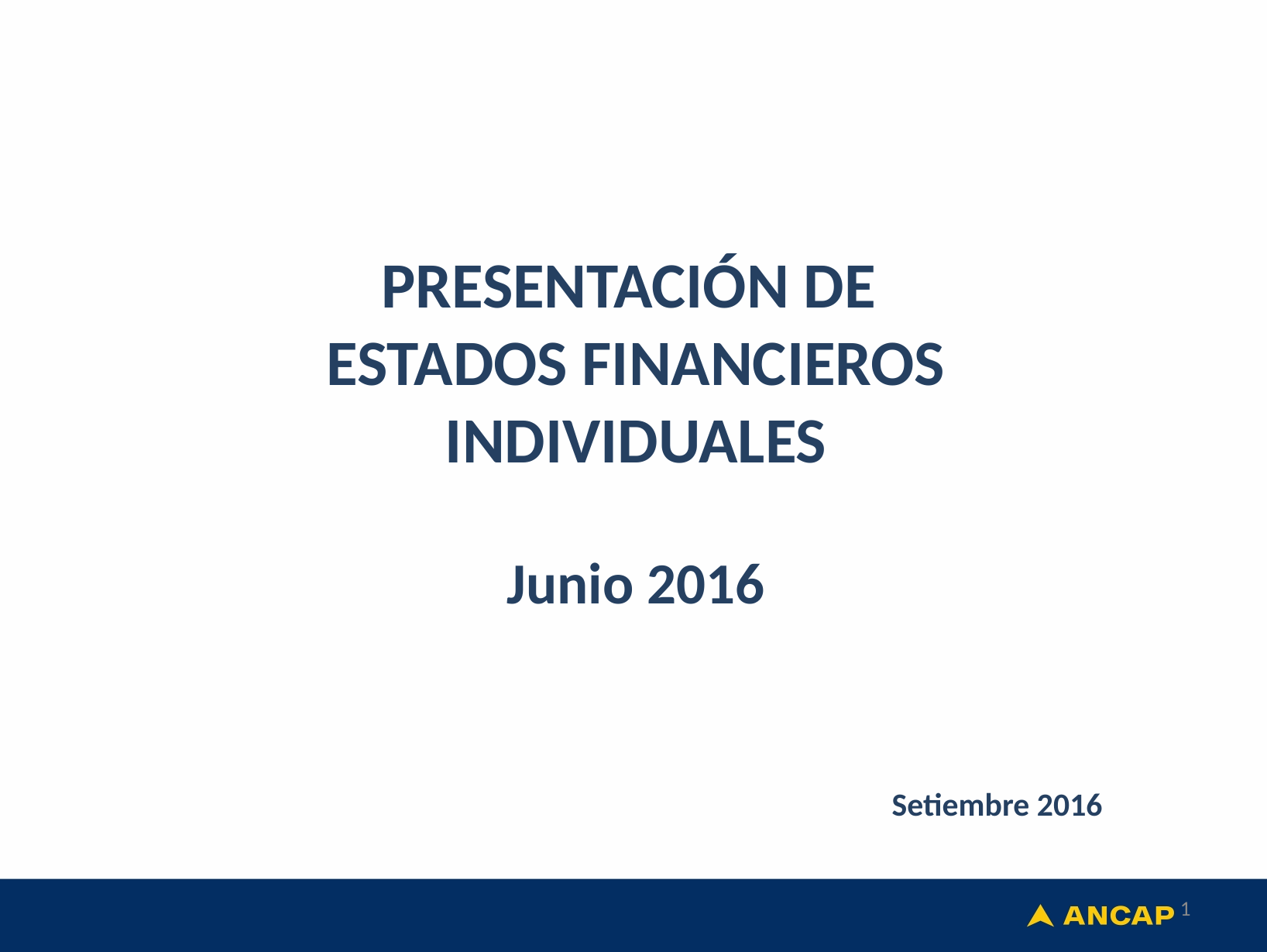

PRESENTACIÓN DE
ESTADOS FINANCIEROS INDIVIDUALES

Junio 2016

Setiembre 2016
1